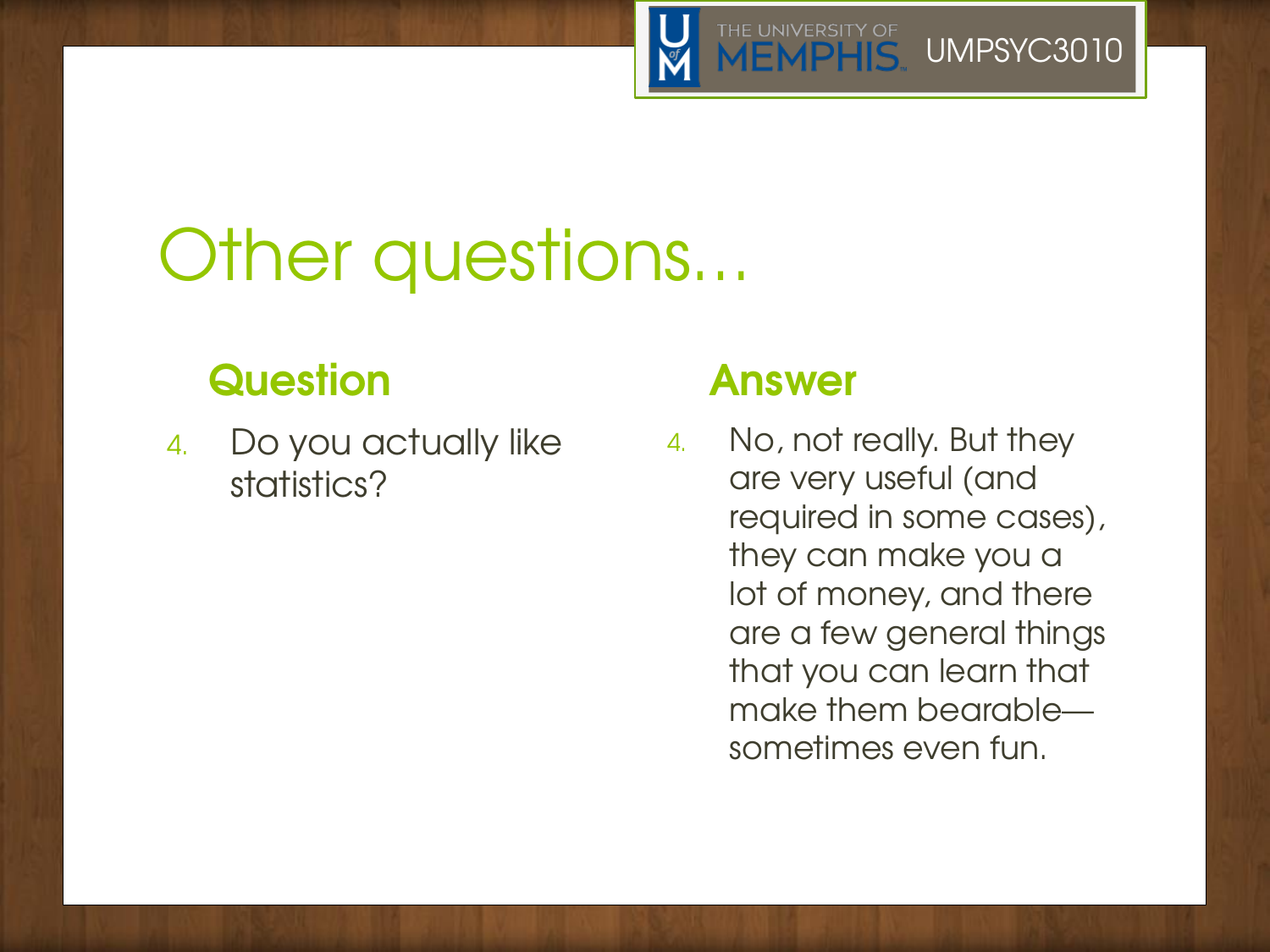

# Other questions…
Question
Answer
Do you actually like statistics?
No, not really. But they are very useful (and required in some cases), they can make you a lot of money, and there are a few general things that you can learn that make them bearable—sometimes even fun.